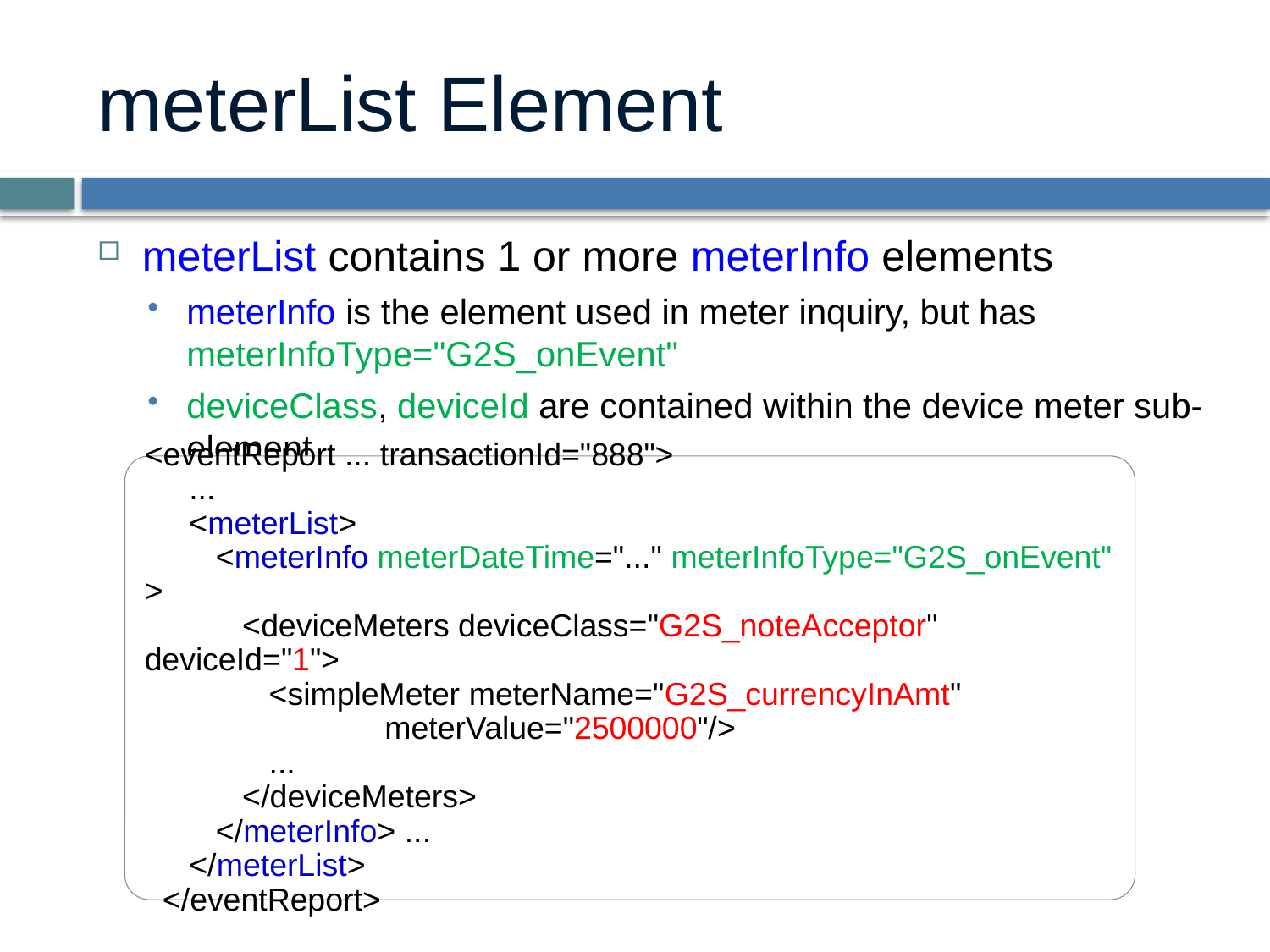

# meterList Element
76
meterList contains 1 or more meterInfo elements
meterInfo is the element used in meter inquiry, but has meterInfoType="G2S_onEvent"
deviceClass, deviceId are contained within the device meter sub-element
<eventReport ... transactionId="888">
     ...
     <meterList>
        <meterInfo meterDateTime="..." meterInfoType="G2S_onEvent" >
           <deviceMeters deviceClass="G2S_noteAcceptor" deviceId="1">
              <simpleMeter meterName="G2S_currencyInAmt"
                           meterValue="2500000"/>
              ...
           </deviceMeters>
        </meterInfo> ...
     </meterList>
  </eventReport>